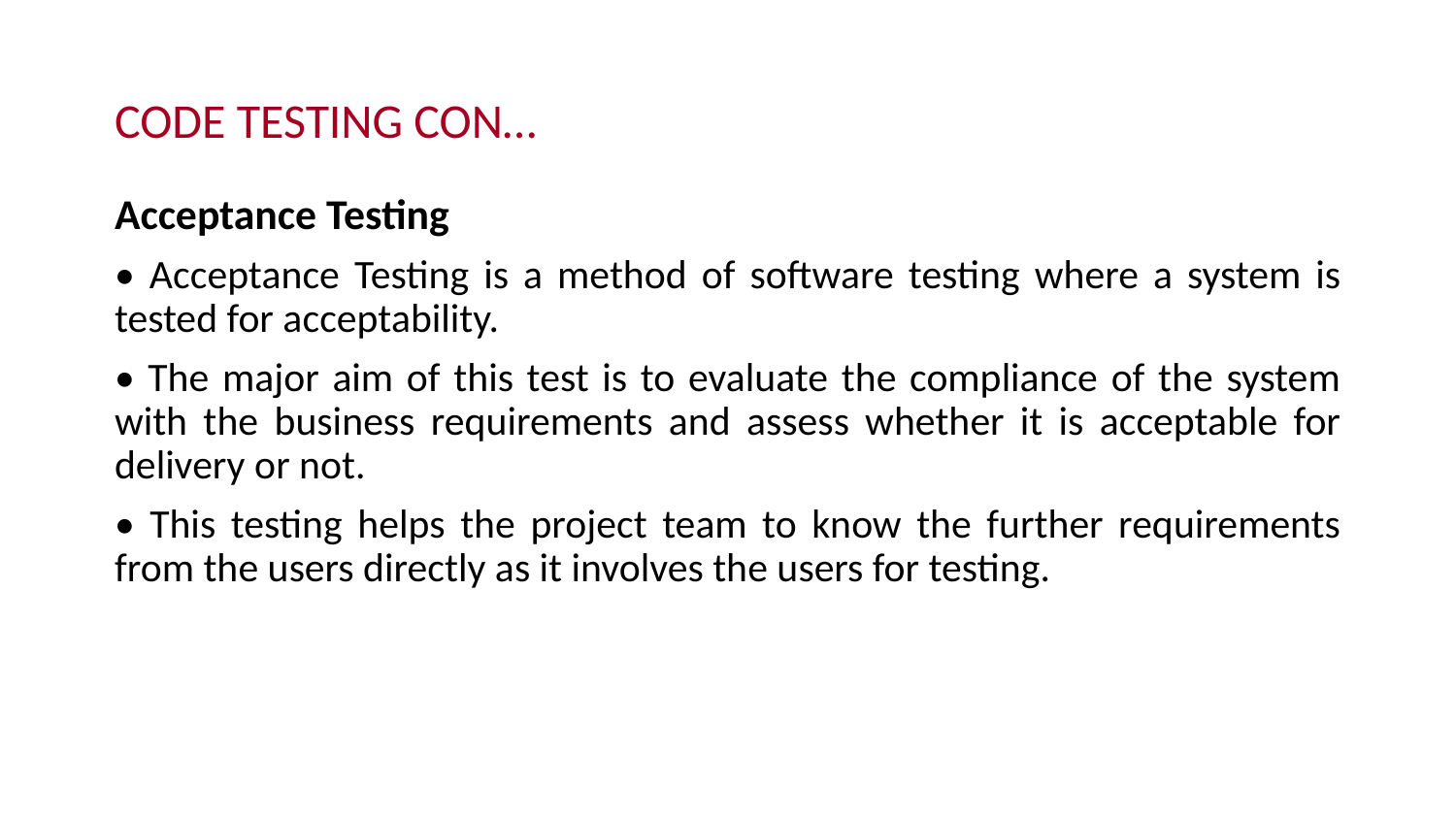

# CODE TESTING CON…
Acceptance Testing
• Acceptance Testing is a method of software testing where a system is tested for acceptability.
• The major aim of this test is to evaluate the compliance of the system with the business requirements and assess whether it is acceptable for delivery or not.
• This testing helps the project team to know the further requirements from the users directly as it involves the users for testing.